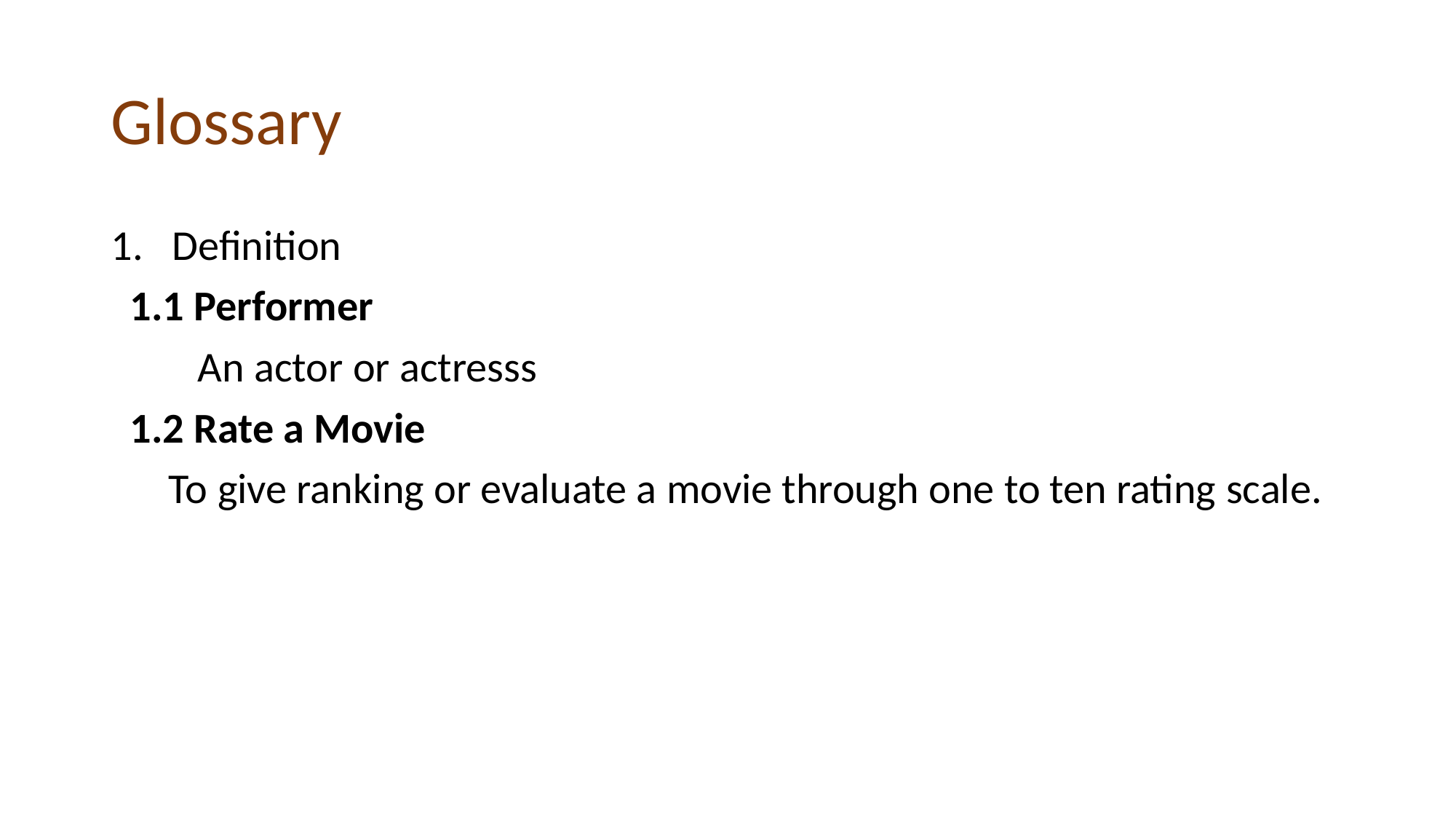

# Glossary
Definition
  1.1 Performer
         An actor or actresss
  1.2 Rate a Movie
      To give ranking or evaluate a movie through one to ten rating scale.